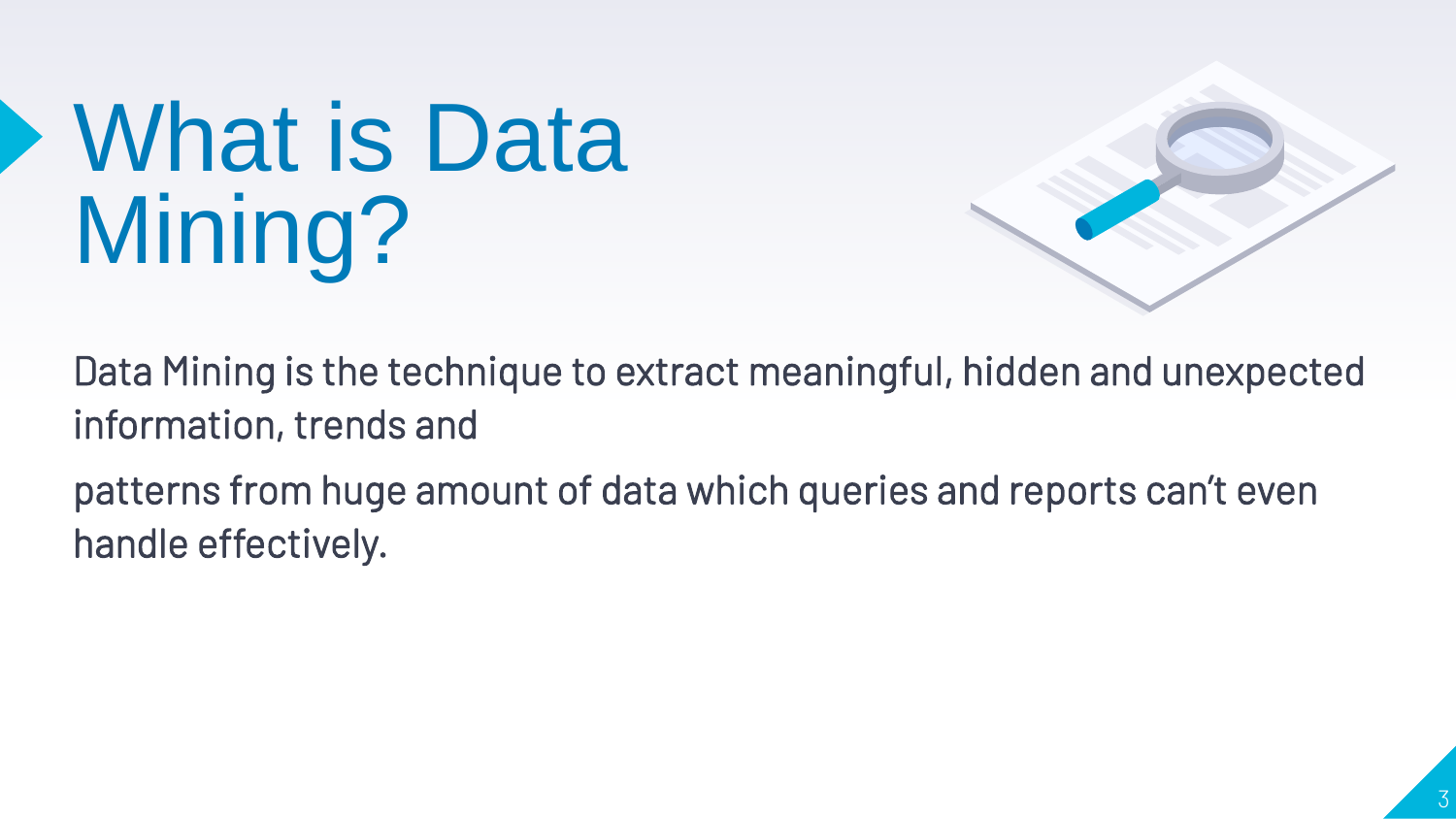

# What is Data Mining?
Data Mining is the technique to extract meaningful, hidden and unexpected information, trends and
patterns from huge amount of data which queries and reports can’t even handle effectively.
3